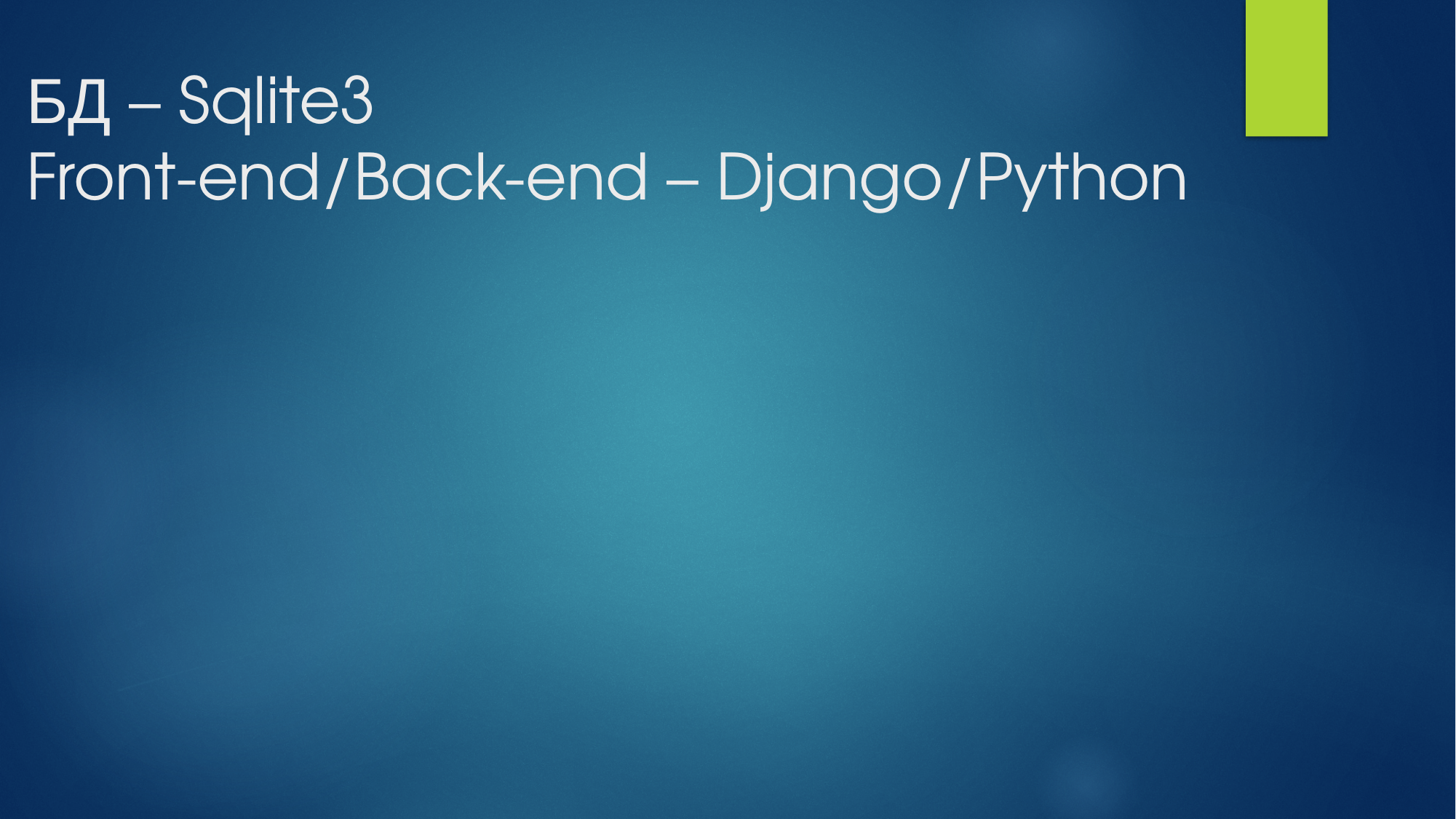

# БД – Sqlite3 Front-end/Back-end – Django/Python